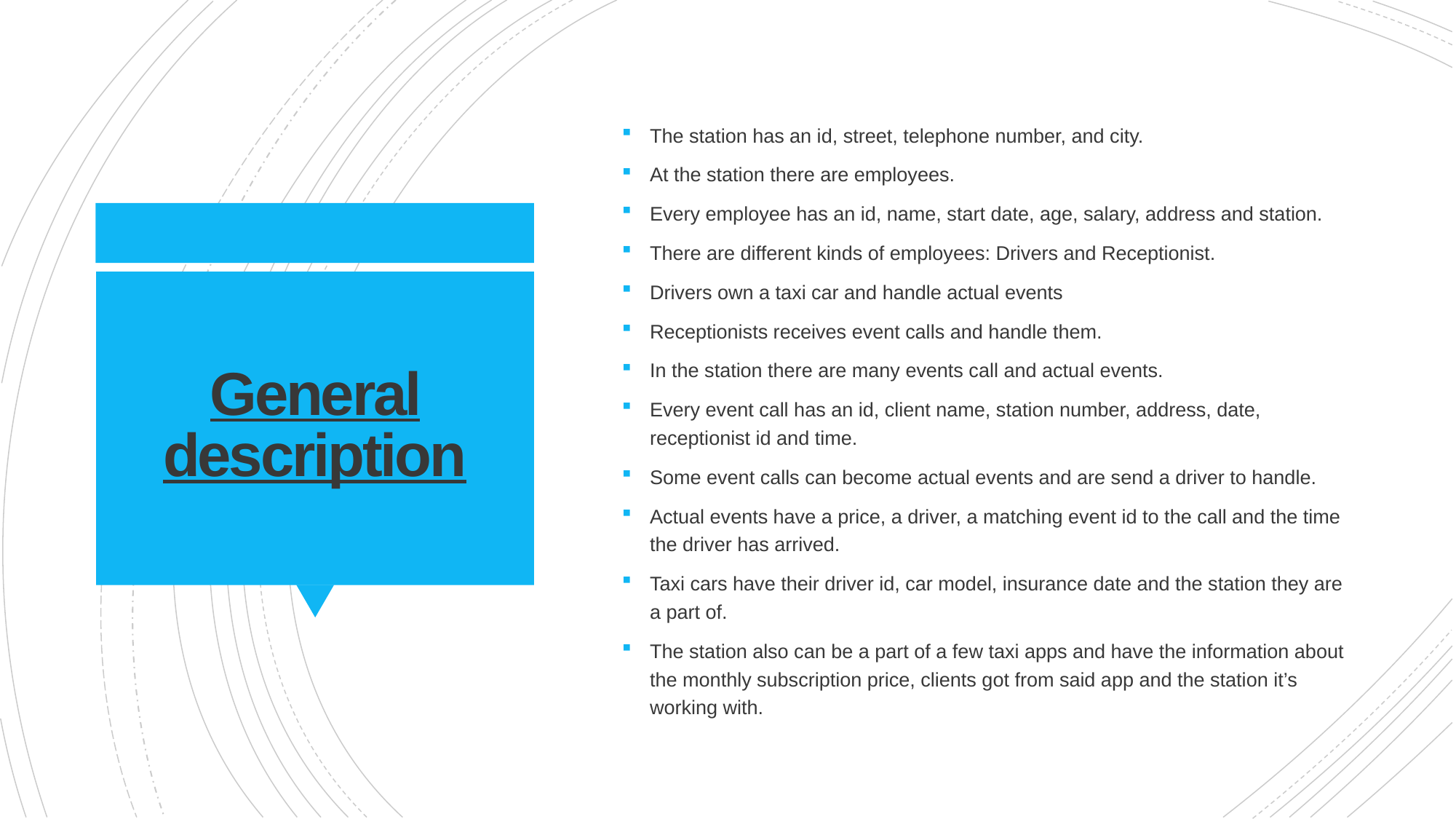

The station has an id, street, telephone number, and city.
At the station there are employees.
Every employee has an id, name, start date, age, salary, address and station.
There are different kinds of employees: Drivers and Receptionist.
Drivers own a taxi car and handle actual events
Receptionists receives event calls and handle them.
In the station there are many events call and actual events.
Every event call has an id, client name, station number, address, date, receptionist id and time.
Some event calls can become actual events and are send a driver to handle.
Actual events have a price, a driver, a matching event id to the call and the time the driver has arrived.
Taxi cars have their driver id, car model, insurance date and the station they are a part of.
The station also can be a part of a few taxi apps and have the information about the monthly subscription price, clients got from said app and the station it’s working with.
# General description